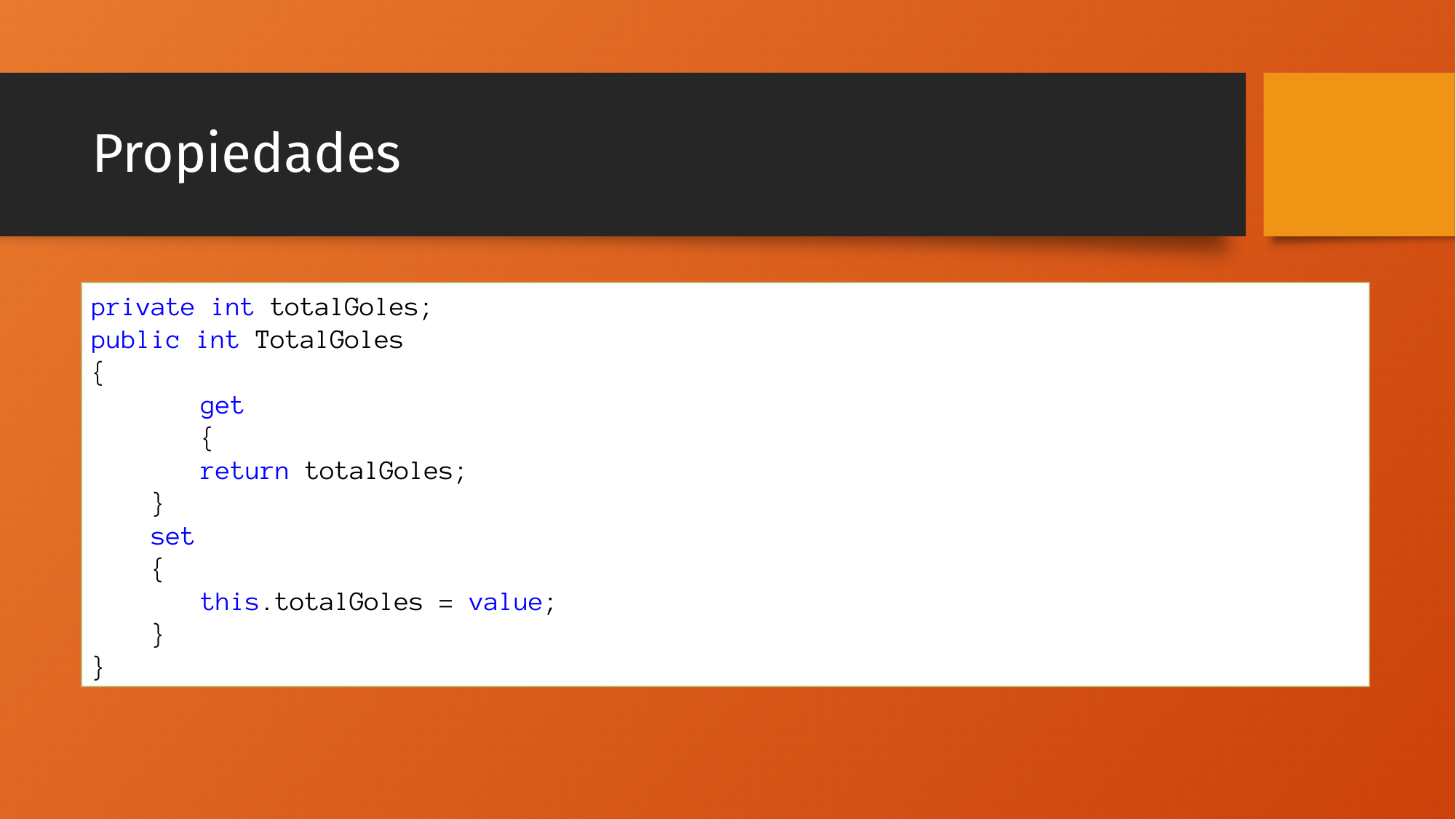

# Propiedades
private int totalGoles;
public int TotalGoles
{
	get
	{
    	return totalGoles;
    }
    set
    {
    	this.totalGoles = value;
    }
}